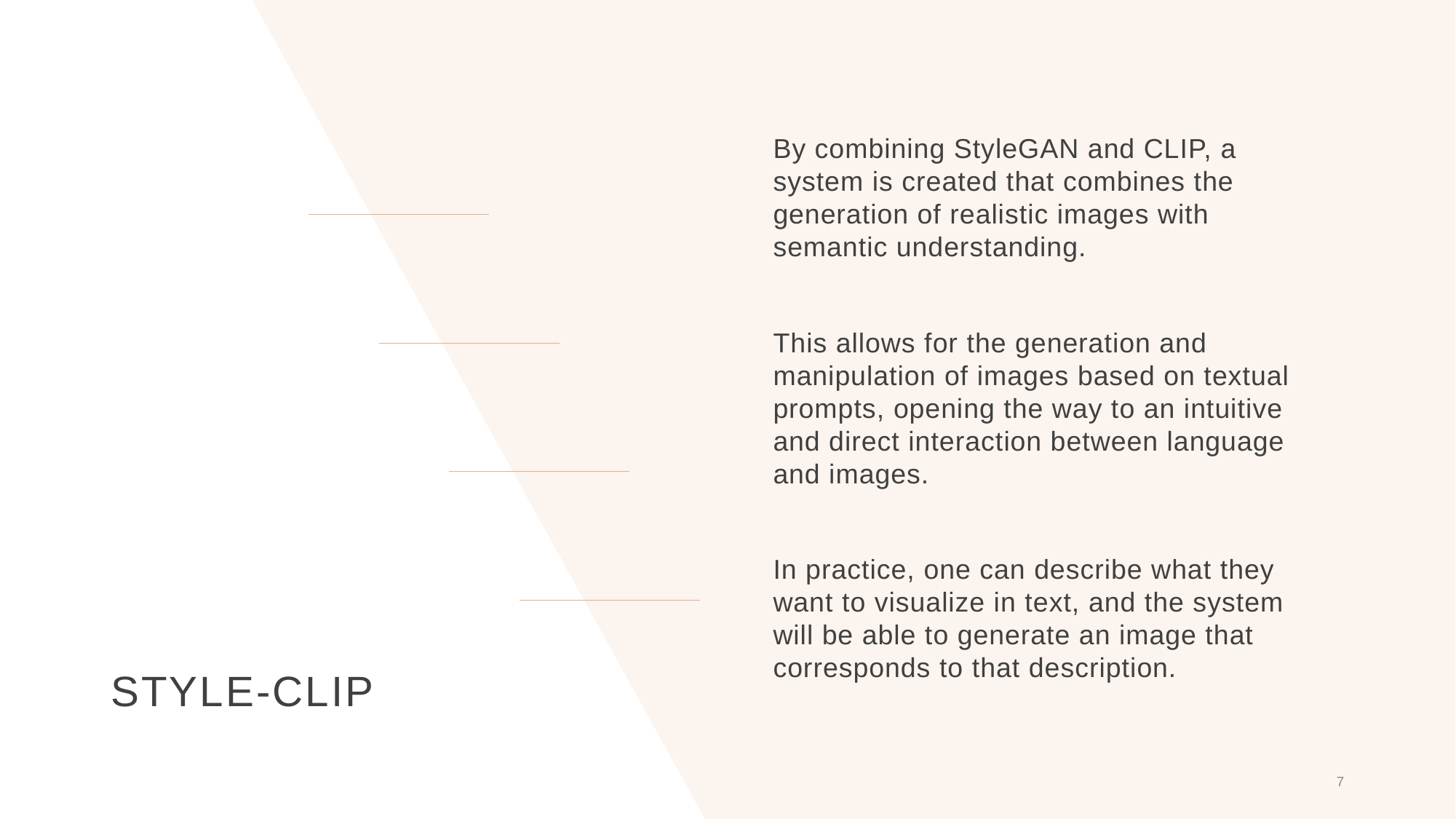

By combining StyleGAN and CLIP, a system is created that combines the generation of realistic images with semantic understanding.

This allows for the generation and manipulation of images based on textual prompts, opening the way to an intuitive and direct interaction between language and images.

In practice, one can describe what they want to visualize in text, and the system will be able to generate an image that corresponds to that description.
# Style-clip
7